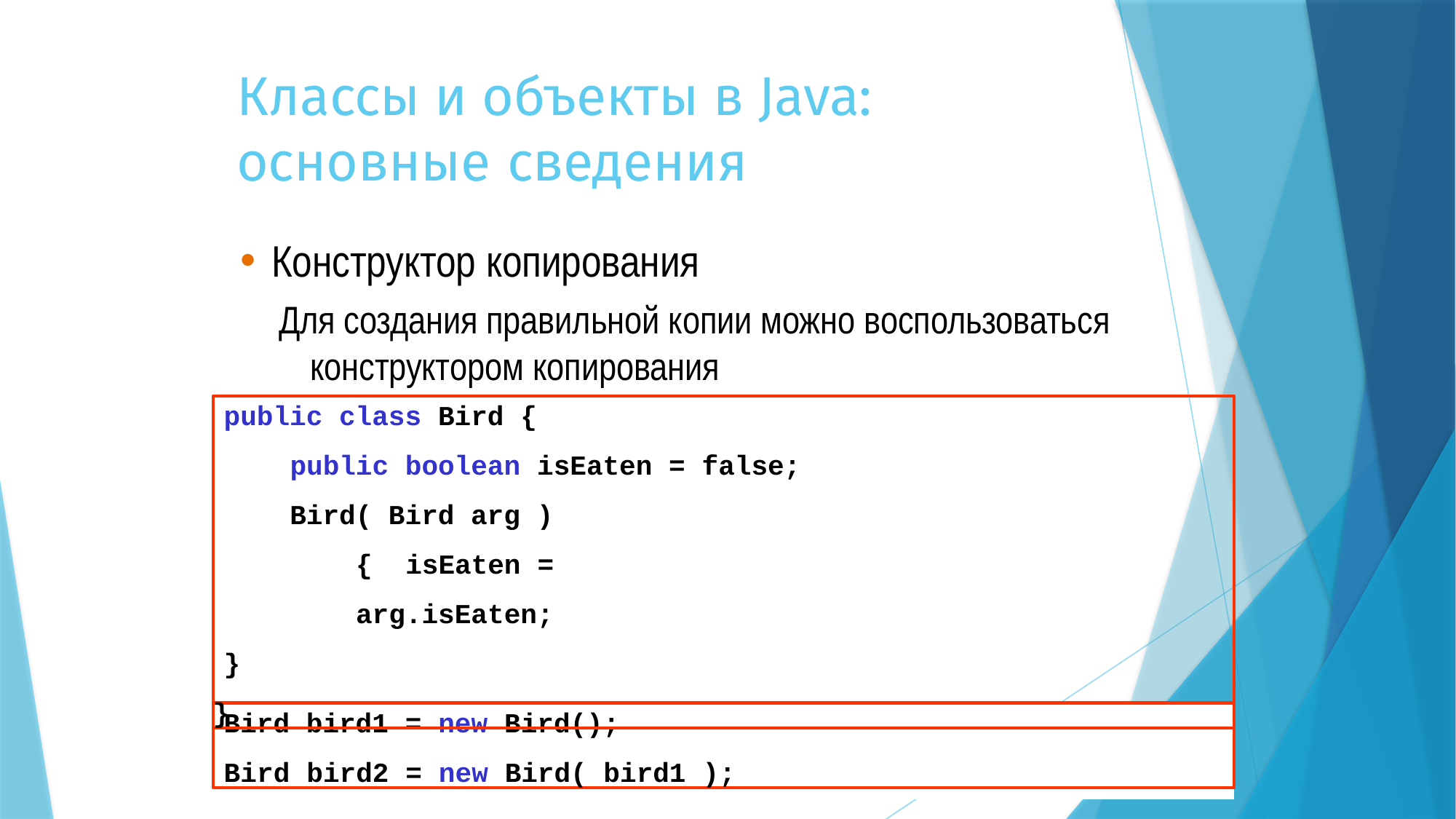

# Классы и объекты в Java: основные сведения
Конструктор копирования
Для создания правильной копии можно воспользоваться конструктором копирования
public class Bird {
public boolean isEaten = false;
Bird( Bird arg ) {  isEaten = arg.isEaten;
}
}

Bird bird1 = new Bird();
Bird bird2 = new Bird( bird1 );
19